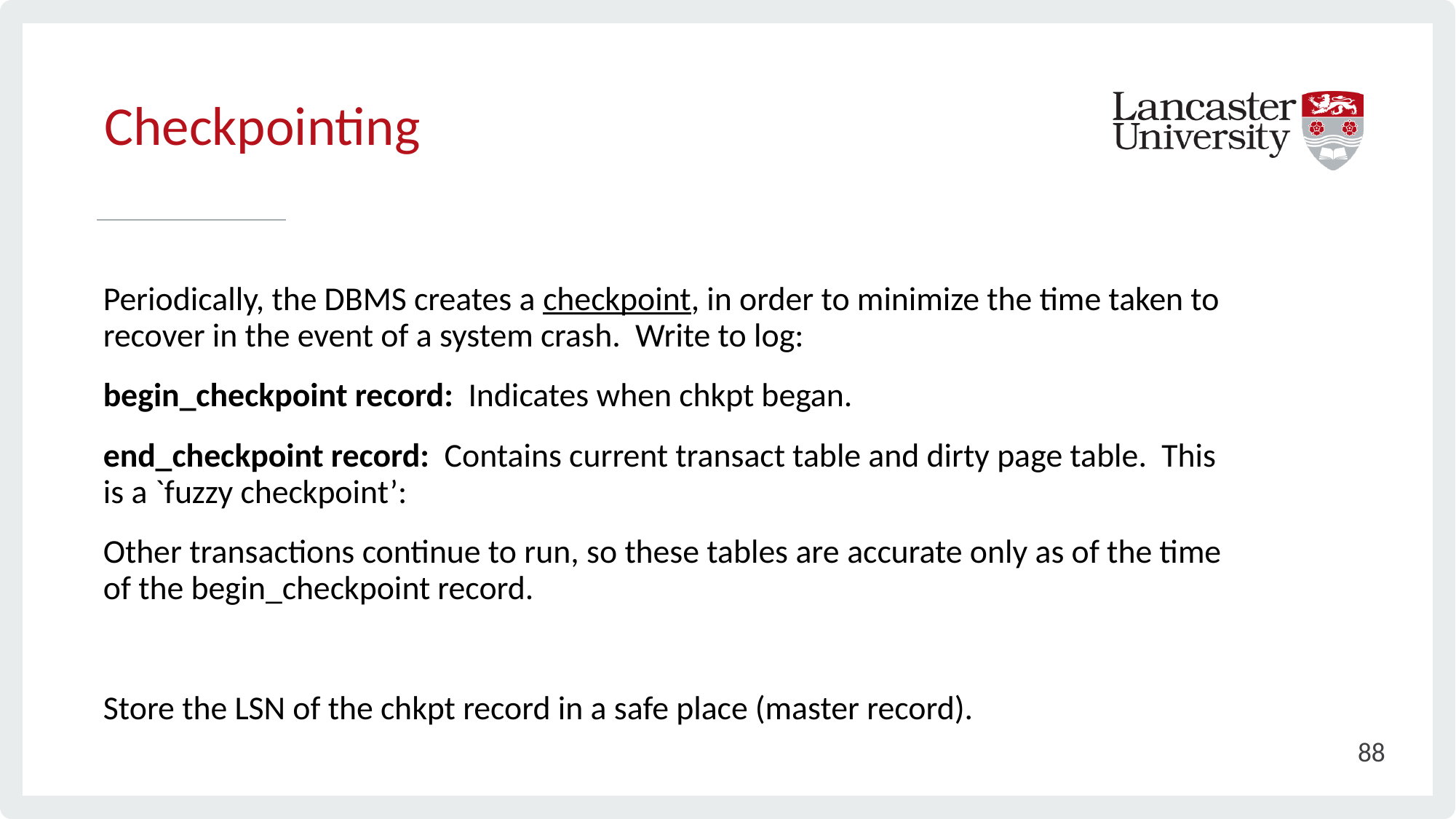

# Checkpointing
Periodically, the DBMS creates a checkpoint, in order to minimize the time taken to recover in the event of a system crash.  Write to log:
begin_checkpoint record:  Indicates when chkpt began.
end_checkpoint record:  Contains current transact table and dirty page table.  This is a `fuzzy checkpoint’:
Other transactions continue to run, so these tables are accurate only as of the time of the begin_checkpoint record.

Store the LSN of the chkpt record in a safe place (master record).
88